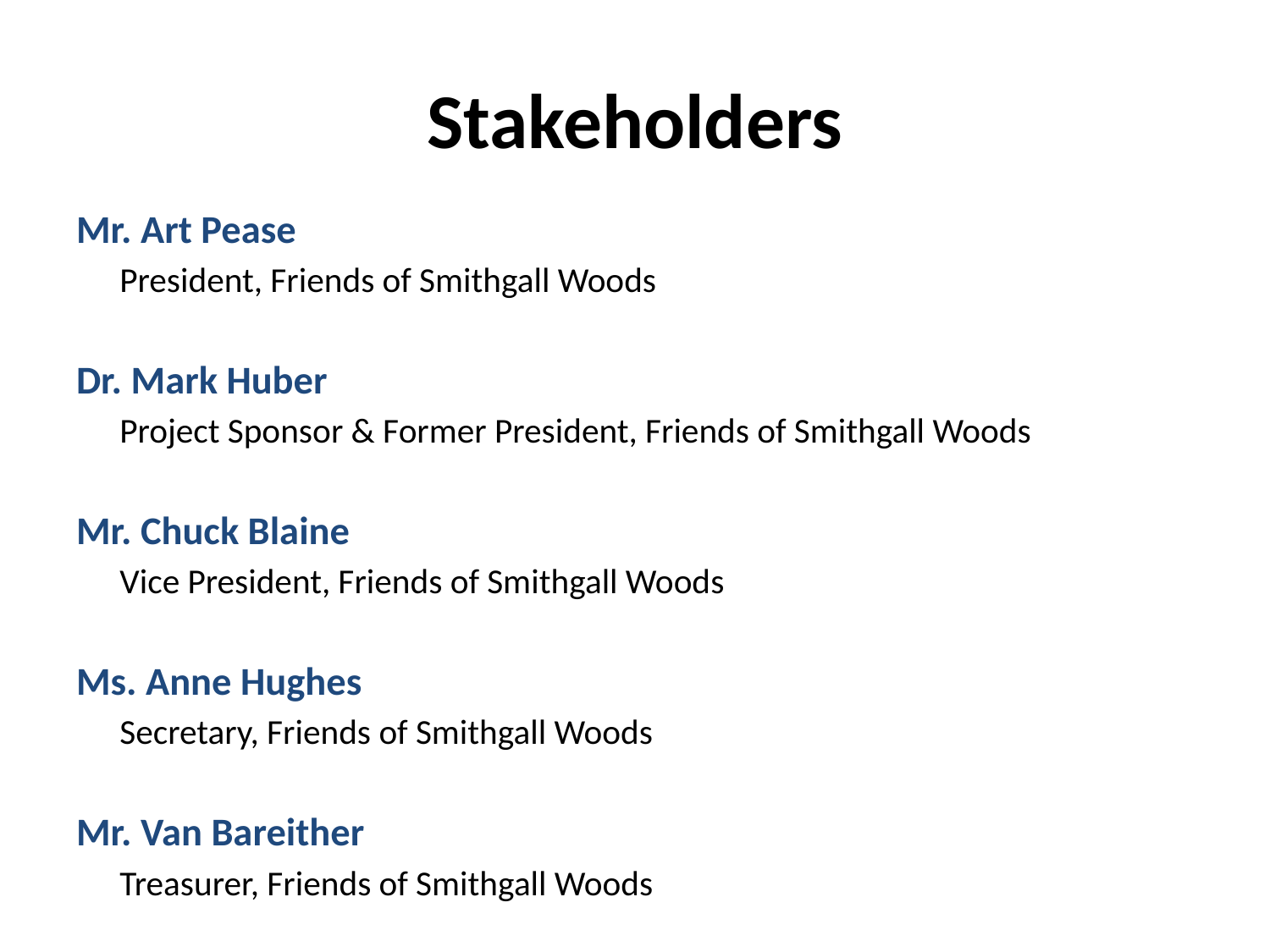

# Stakeholders
Mr. Art Pease
President, Friends of Smithgall Woods

Dr. Mark Huber
Project Sponsor & Former President, Friends of Smithgall Woods

Mr. Chuck Blaine
Vice President, Friends of Smithgall Woods

Ms. Anne Hughes
Secretary, Friends of Smithgall Woods

Mr. Van Bareither
Treasurer, Friends of Smithgall Woods